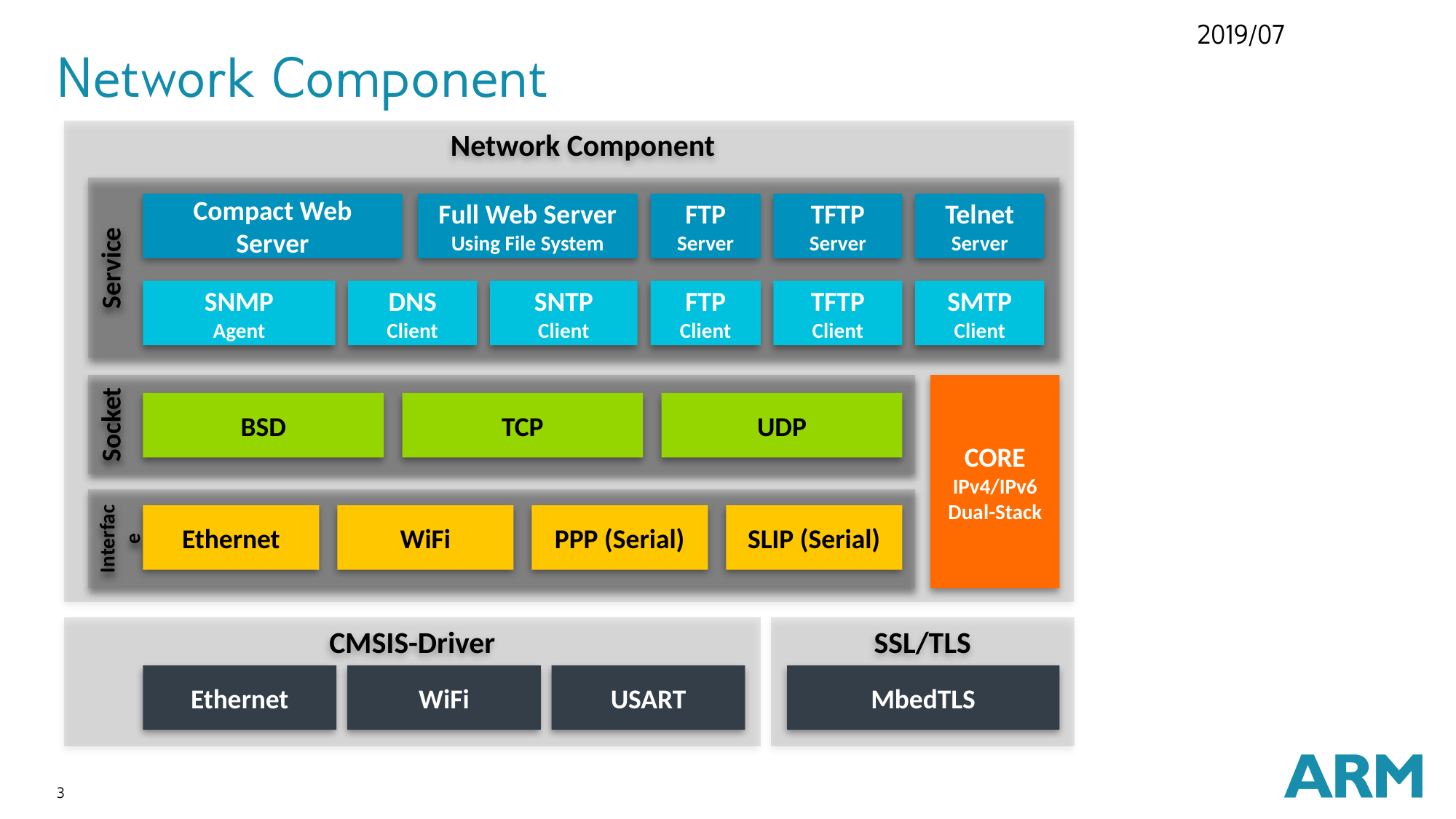

2019/07
# Network Component
    Network Component
Service
Compact Web Server
Full Web Server
Using File System
FTP Server
TFTP Server
Telnet
Server
SNMP
Agent
DNS
Client
SNTP
Client
FTP Client
TFTP Client
SMTP
Client
Socket
CORE
IPv4/IPv6
Dual-Stack
BSD
TCP
UDP
Interface
Ethernet
WiFi
PPP (Serial)
SLIP (Serial)
CMSIS-Driver
SSL/TLS
Ethernet
WiFi
USART
MbedTLS